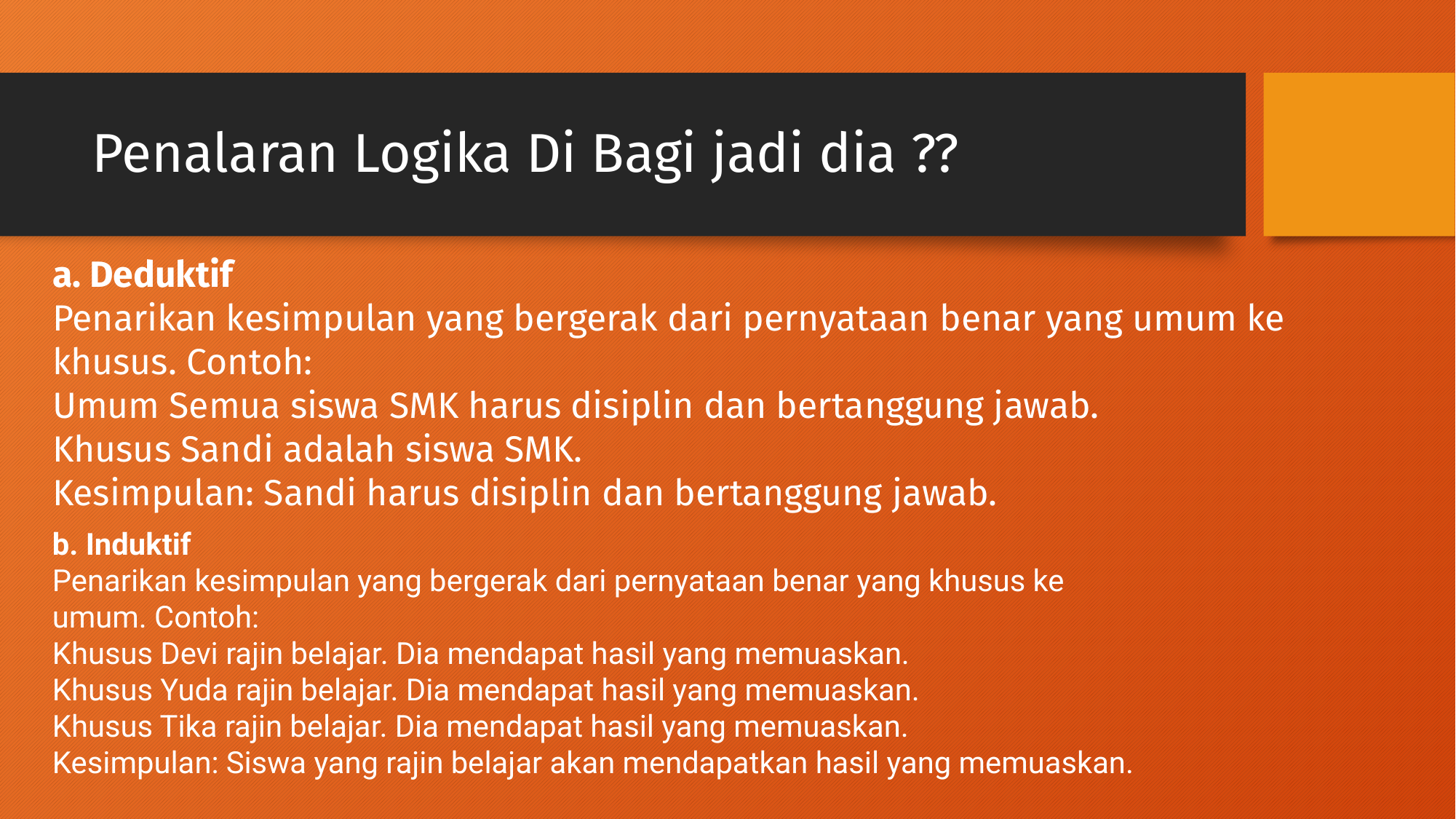

# Penalaran Logika Di Bagi jadi dia ??
a. Deduktif
Penarikan kesimpulan yang bergerak dari pernyataan benar yang umum ke
khusus. Contoh:
Umum Semua siswa SMK harus disiplin dan bertanggung jawab.
Khusus Sandi adalah siswa SMK.
Kesimpulan: Sandi harus disiplin dan bertanggung jawab.
b. Induktif
Penarikan kesimpulan yang bergerak dari pernyataan benar yang khusus ke
umum. Contoh:
Khusus Devi rajin belajar. Dia mendapat hasil yang memuaskan.
Khusus Yuda rajin belajar. Dia mendapat hasil yang memuaskan.
Khusus Tika rajin belajar. Dia mendapat hasil yang memuaskan. 
Kesimpulan: Siswa yang rajin belajar akan mendapatkan hasil yang memuaskan.